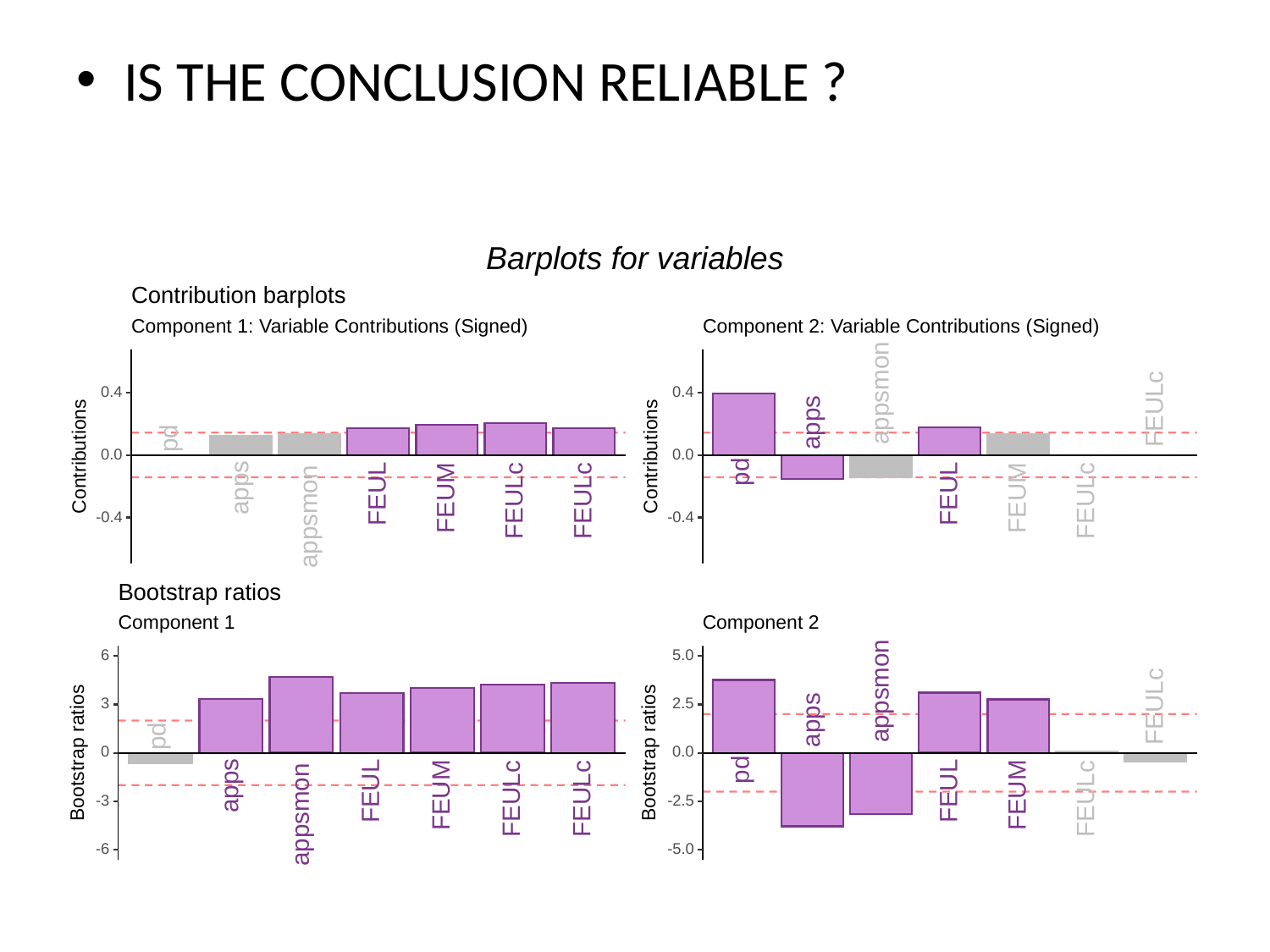

# IS THE CONCLUSION RELIABLE ?

Barplots for variables

Contribution barplots
Component 1: Variable Contributions (Signed)
Component 2: Variable Contributions (Signed)

appsmon
0.4
0.4

FEULc
apps

pd

Contributions
Contributions
0.0
0.0

pd

apps
FEUL
FEUL
FEUM
FEUM
FEULc
FEULc
FEULc
appsmon
-0.4
-0.4

Bootstrap ratios
Component 1
Component 2

6
5.0

appsmon

FEULc
3
2.5

apps

pd
Bootstrap ratios
Bootstrap ratios
0
0.0

pd
apps
FEUL
FEUL

FEUM
FEUM
FEULc
FEULc
FEULc

-3
-2.5

appsmon
-6
-5.0